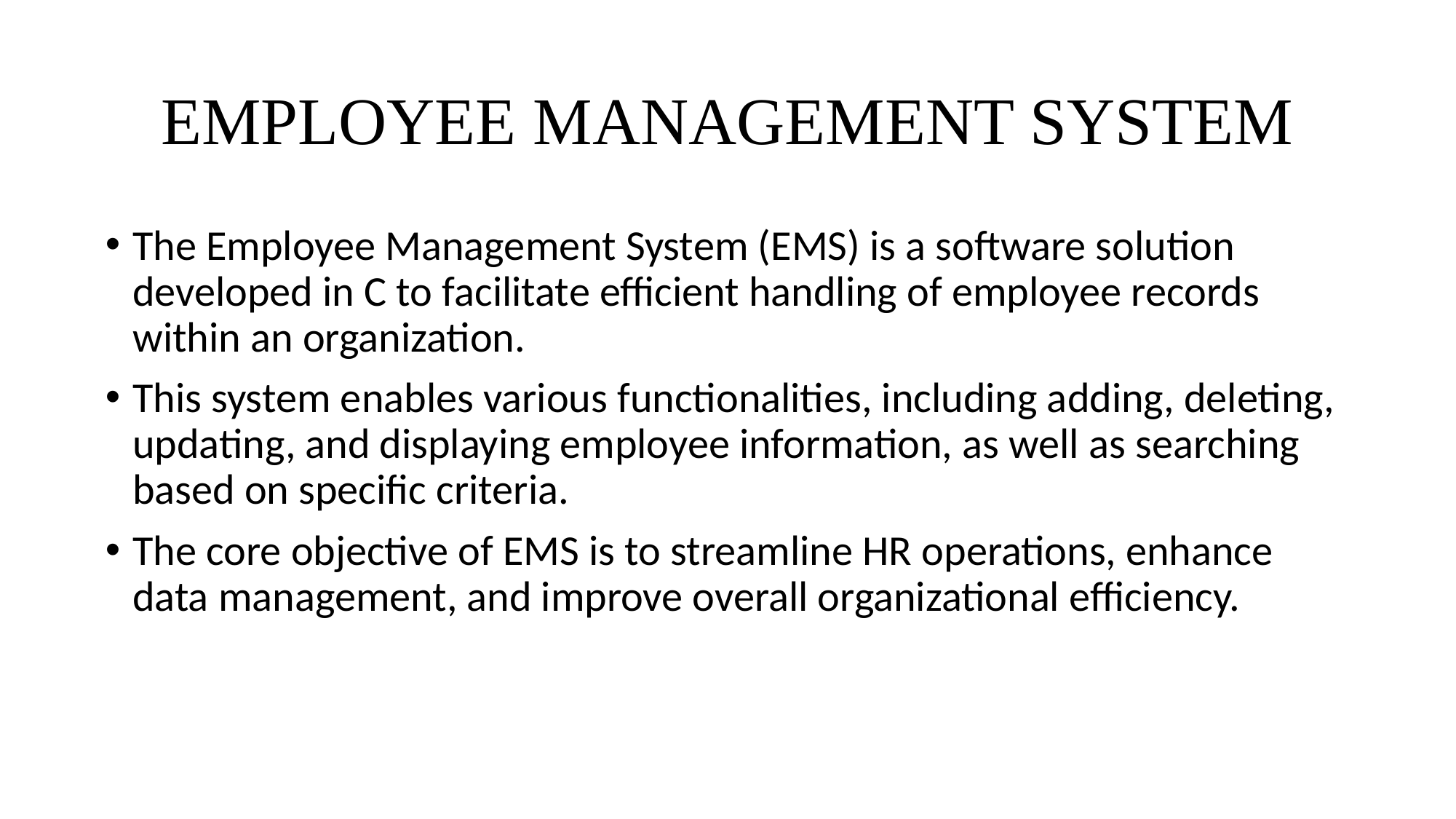

# Employee Management System
The Employee Management System (EMS) is a software solution developed in C to facilitate efficient handling of employee records within an organization.
This system enables various functionalities, including adding, deleting, updating, and displaying employee information, as well as searching based on specific criteria.
The core objective of EMS is to streamline HR operations, enhance data management, and improve overall organizational efficiency.